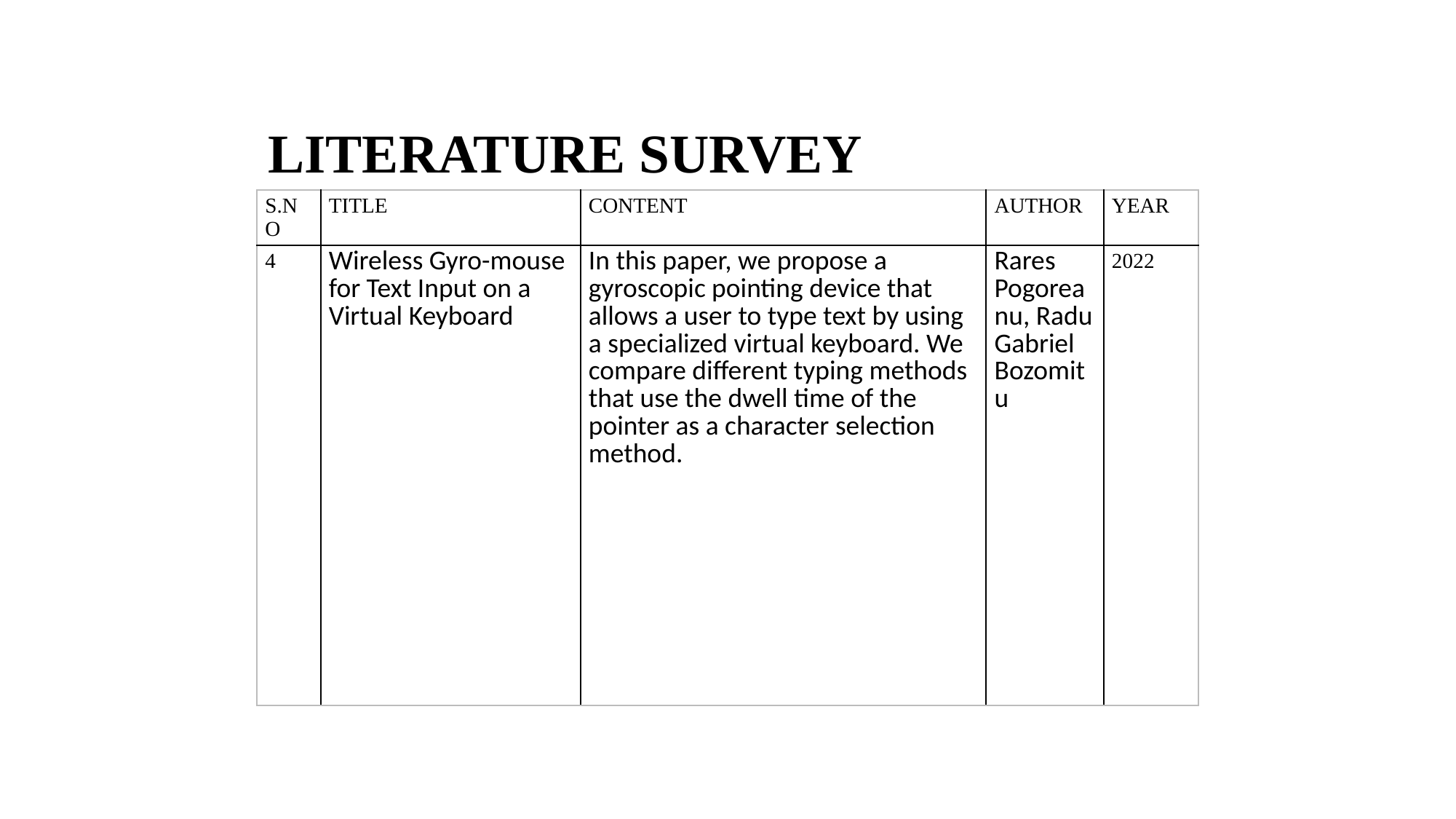

# LITERATURE SURVEY
| S.NO | TITLE | CONTENT | AUTHOR | YEAR |
| --- | --- | --- | --- | --- |
| 4 | Wireless Gyro-mouse for Text Input on a Virtual Keyboard | In this paper, we propose a gyroscopic pointing device that allows a user to type text by using a specialized virtual keyboard. We compare different typing methods that use the dwell time of the pointer as a character selection method. | Rares Pogoreanu, Radu Gabriel Bozomitu | 2022 |